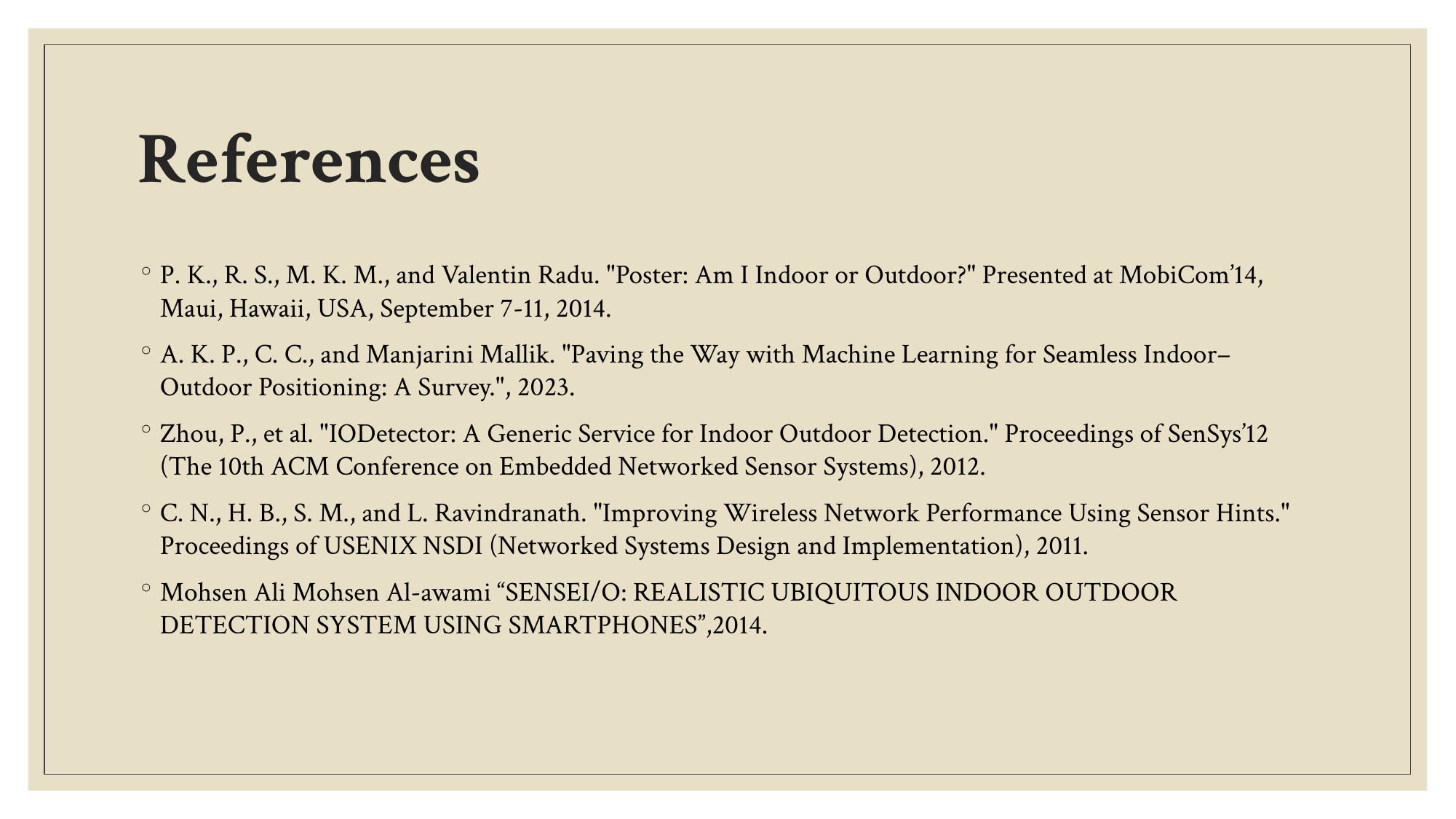

# References
P. K., R. S., M. K. M., and Valentin Radu. "Poster: Am I Indoor or Outdoor?" Presented at MobiCom’14, Maui, Hawaii, USA, September 7-11, 2014.
A. K. P., C. C., and Manjarini Mallik. "Paving the Way with Machine Learning for Seamless Indoor–Outdoor Positioning: A Survey.", 2023.
Zhou, P., et al. "IODetector: A Generic Service for Indoor Outdoor Detection." Proceedings of SenSys’12 (The 10th ACM Conference on Embedded Networked Sensor Systems), 2012.
C. N., H. B., S. M., and L. Ravindranath. "Improving Wireless Network Performance Using Sensor Hints." Proceedings of USENIX NSDI (Networked Systems Design and Implementation), 2011.
Mohsen Ali Mohsen Al-awami “SENSEI/O: REALISTIC UBIQUITOUS INDOOR OUTDOOR DETECTION SYSTEM USING SMARTPHONES”,2014.